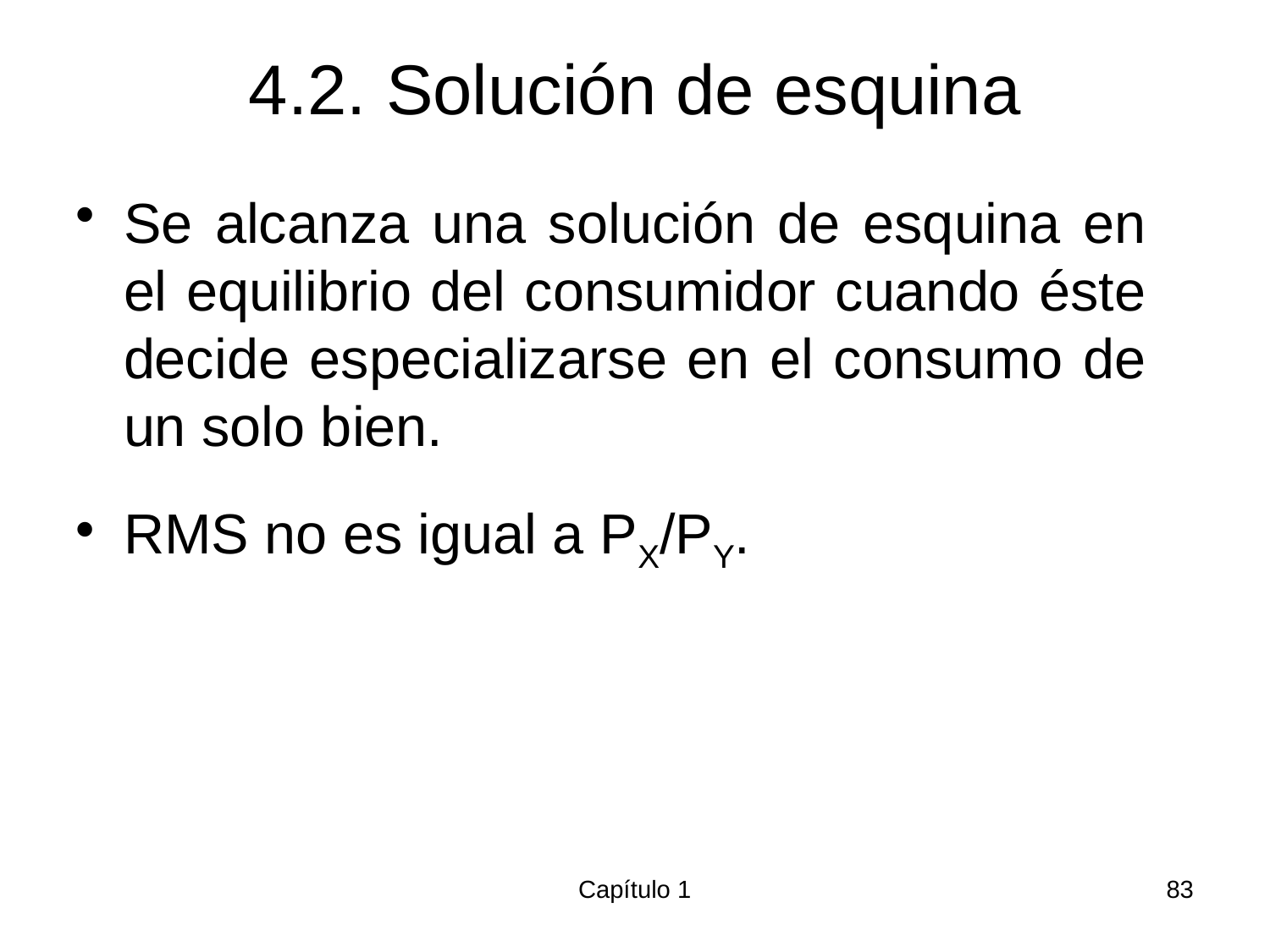

# 4.2. Solución de esquina
Se alcanza una solución de esquina en el equilibrio del consumidor cuando éste decide especializarse en el consumo de un solo bien.
RMS no es igual a PX/PY.
Capítulo 1
83